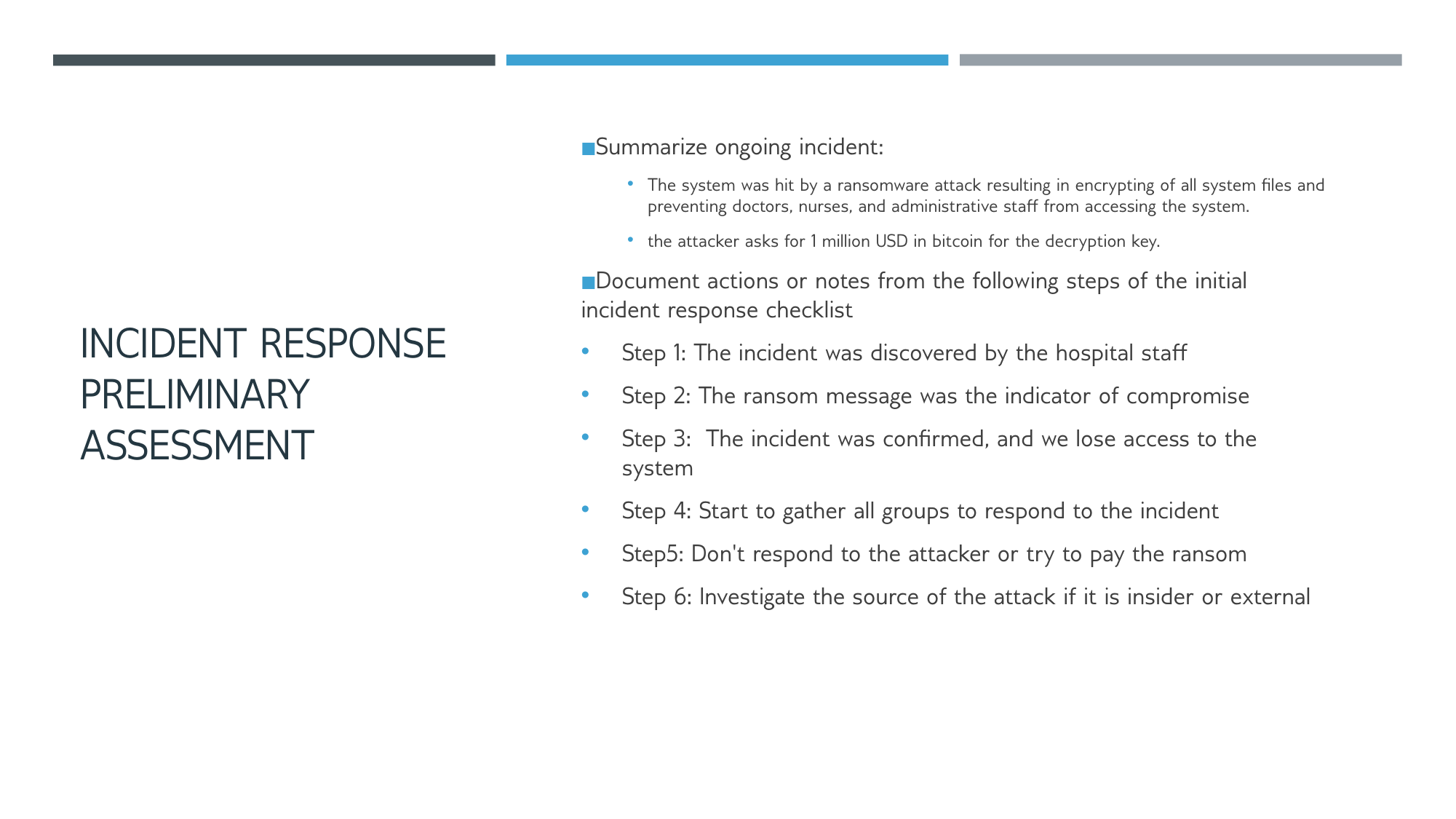

# INCIDENT RESPONSE PRELIMINARY ASSESSMENT
Summarize ongoing incident:
The system was hit by a ransomware attack resulting in encrypting of all system files and preventing doctors, nurses, and administrative staff from accessing the system.
the attacker asks for 1 million USD in bitcoin for the decryption key.
Document actions or notes from the following steps of the initial incident response checklist
Step 1: The incident was discovered by the hospital staff
Step 2: The ransom message was the indicator of compromise
Step 3:  The incident was confirmed, and we lose access to the system
Step 4: Start to gather all groups to respond to the incident
Step5: Don't respond to the attacker or try to pay the ransom
Step 6: Investigate the source of the attack if it is insider or external